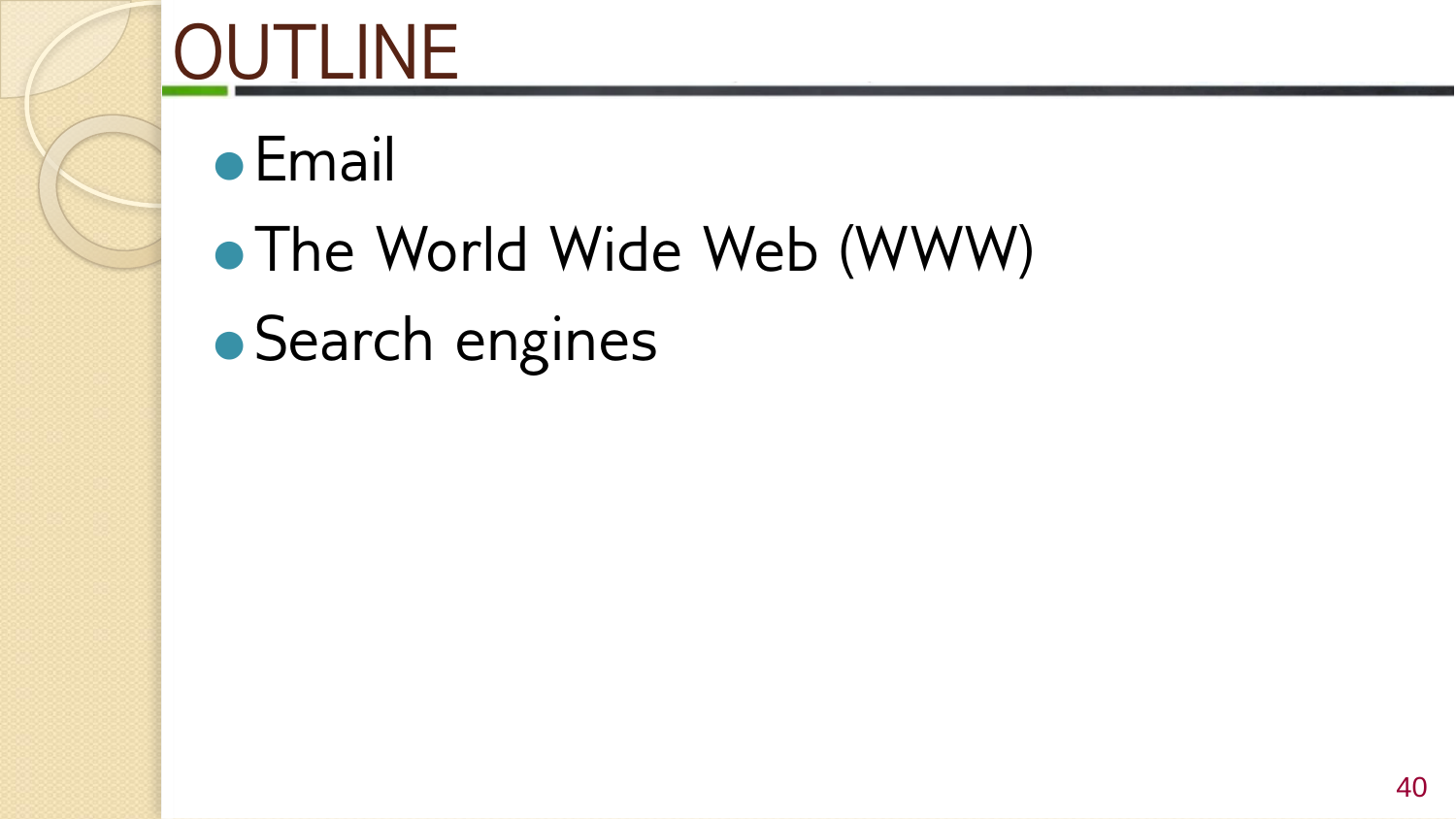

# OUTLINE
Email
The World Wide Web (WWW)
Search engines
 40